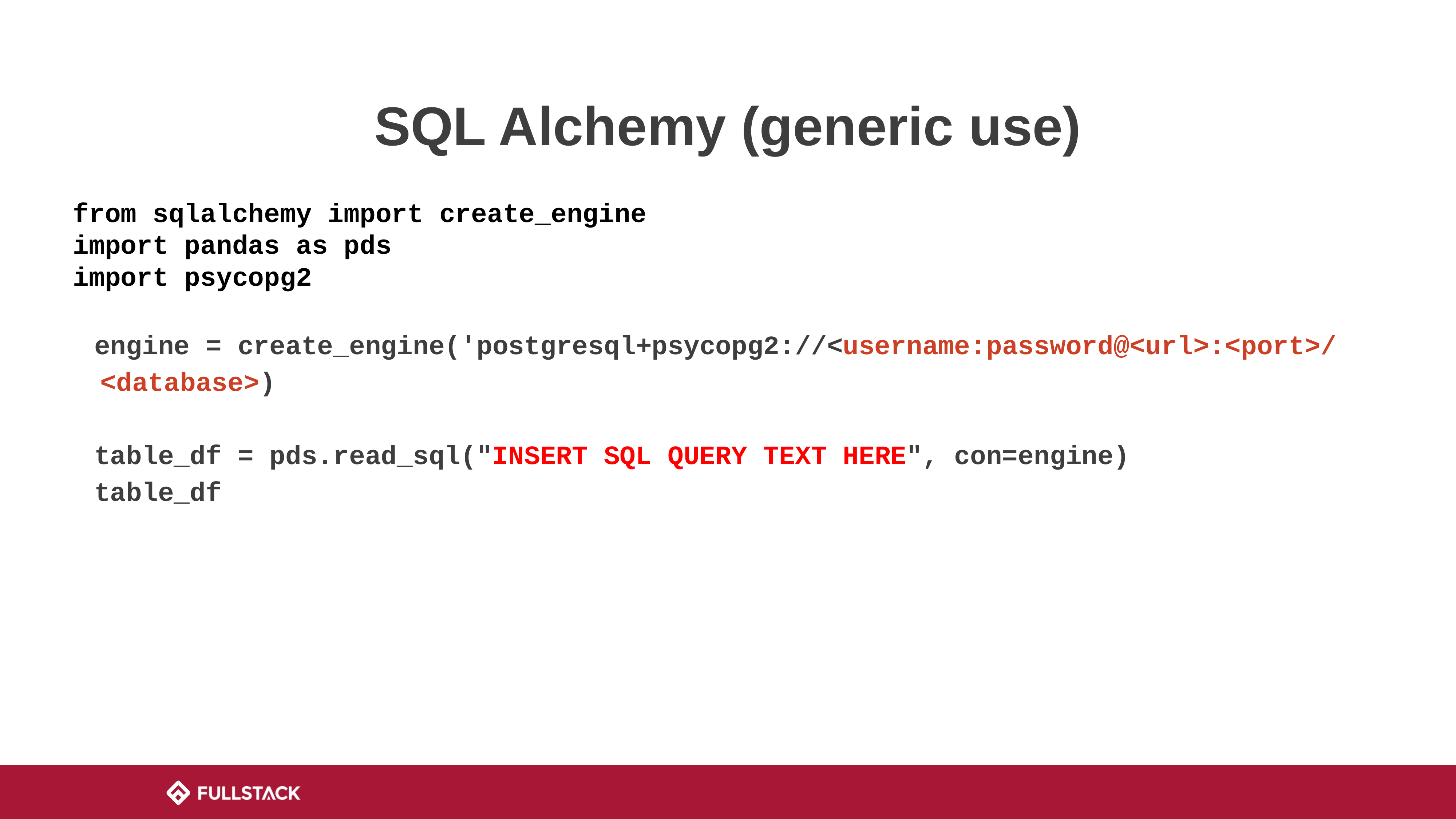

# SQL Alchemy (generic use)
from sqlalchemy import create_engine
import pandas as pds
import psycopg2

engine = create_engine('postgresql+psycopg2://<username:password@<url>:<port>/<database>)

table_df = pds.read_sql("INSERT SQL QUERY TEXT HERE", con=engine)
table_df